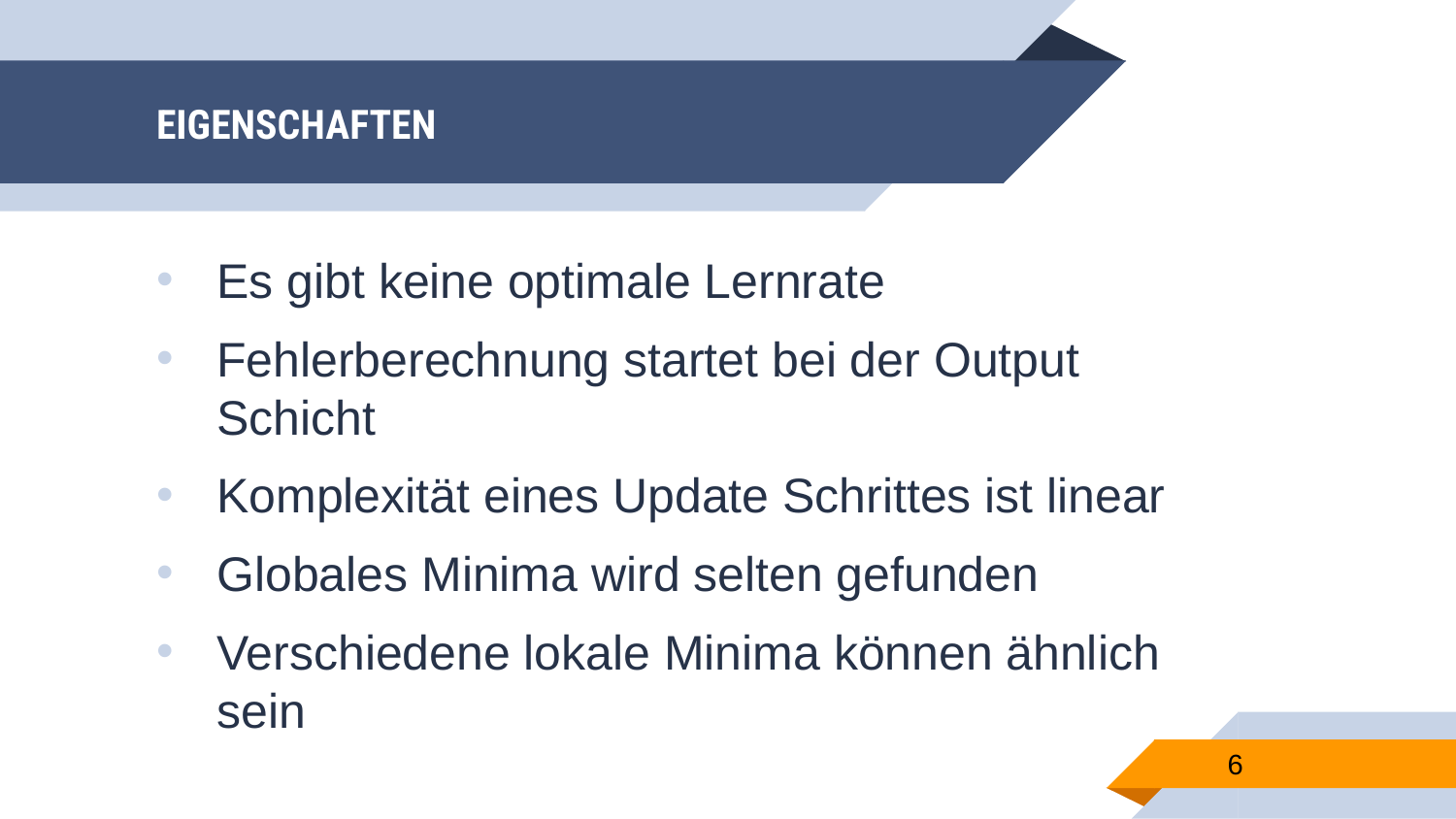

# EIGENSCHAFTEN
Es gibt keine optimale Lernrate
Fehlerberechnung startet bei der Output Schicht
Komplexität eines Update Schrittes ist linear
Globales Minima wird selten gefunden
Verschiedene lokale Minima können ähnlich sein
6